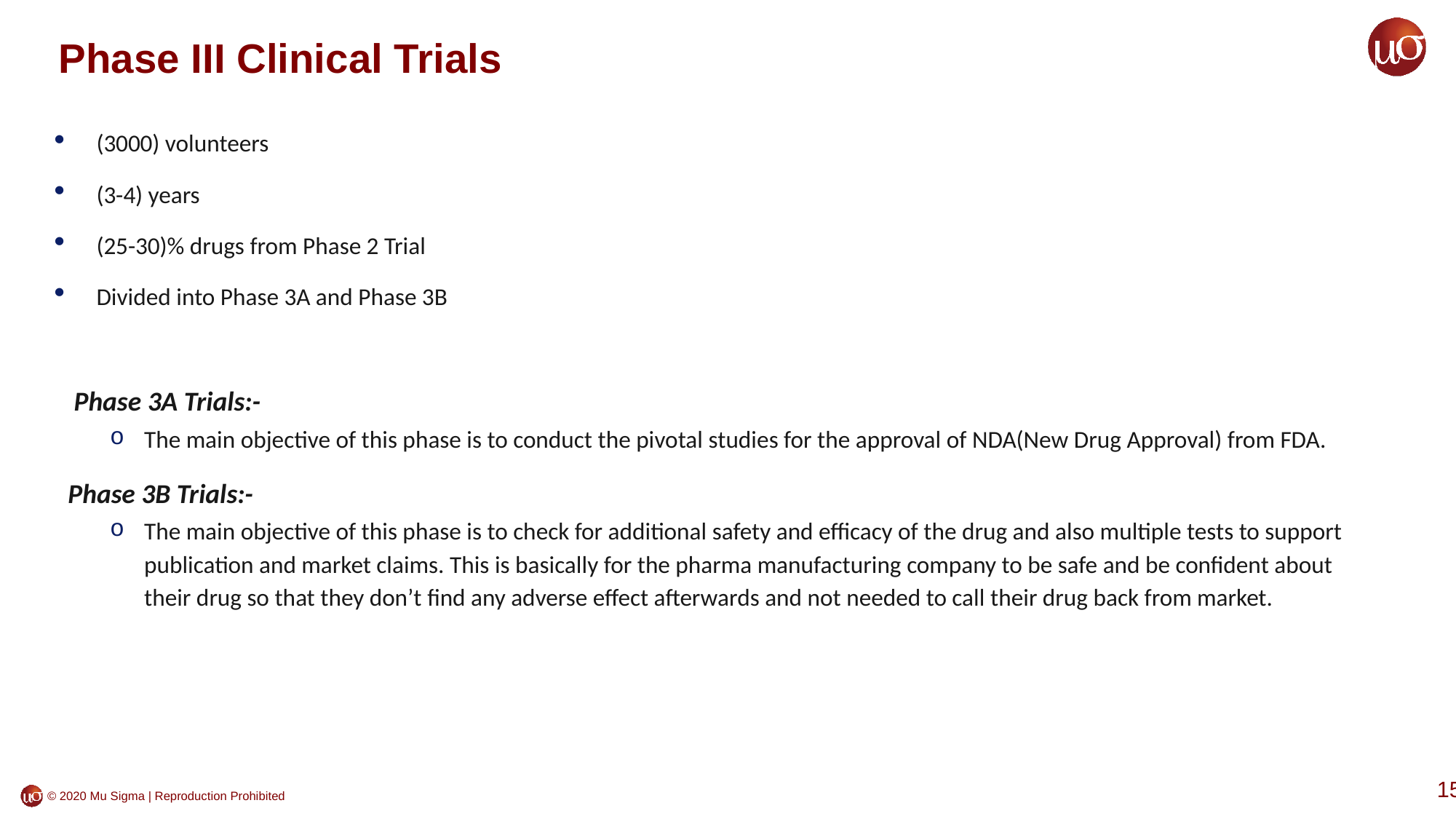

# Phase III Clinical Trials
(3000) volunteers
(3-4) years
(25-30)% drugs from Phase 2 Trial
Divided into Phase 3A and Phase 3B

   Phase 3A Trials:-
The main objective of this phase is to conduct the pivotal studies for the approval of NDA(New Drug Approval) from FDA.
  Phase 3B Trials:-
The main objective of this phase is to check for additional safety and efficacy of the drug and also multiple tests to support publication and market claims. This is basically for the pharma manufacturing company to be safe and be confident about their drug so that they don’t find any adverse effect afterwards and not needed to call their drug back from market.